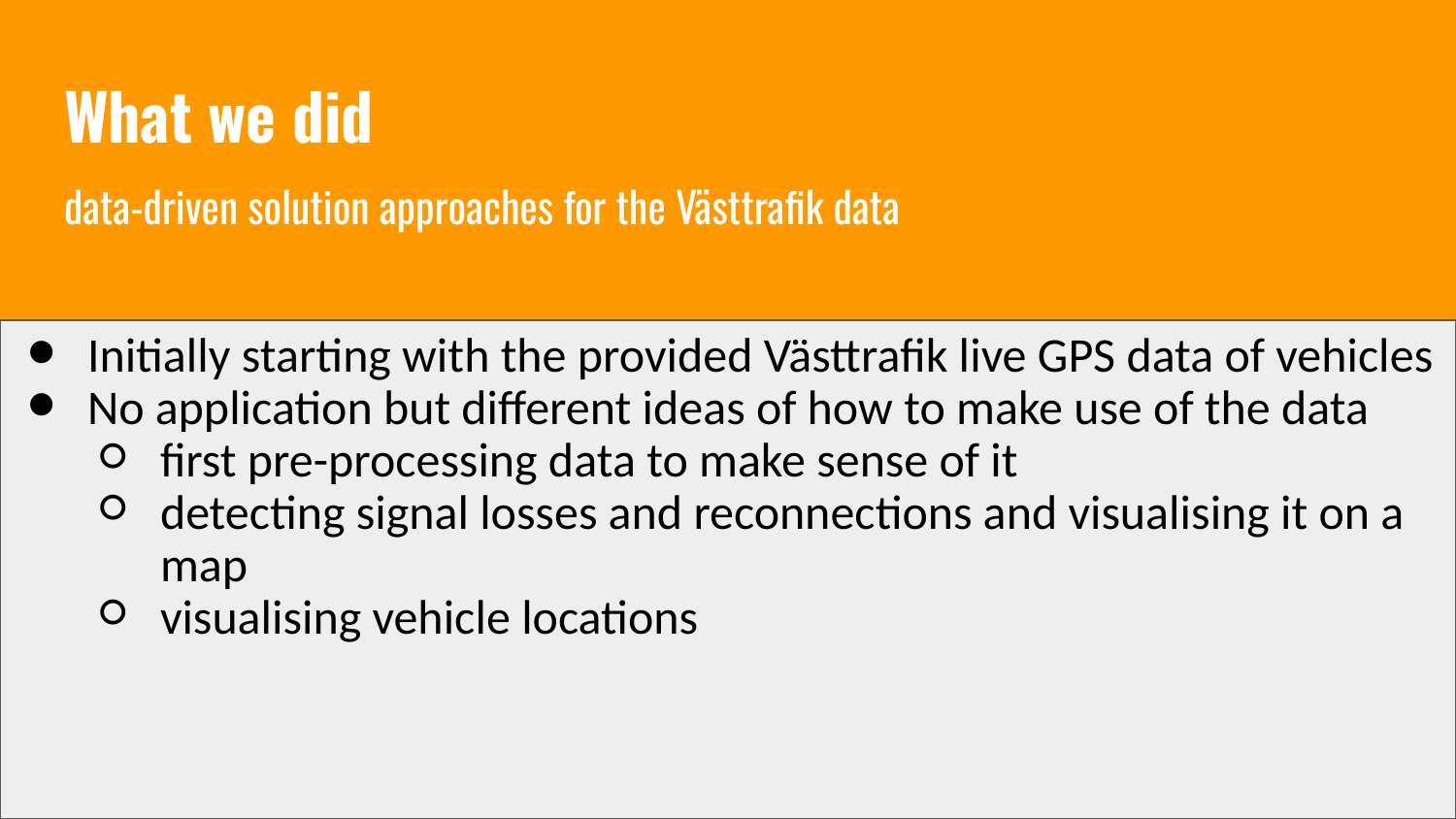

# What we did
data-driven solution approaches for the Västtrafik data

Initially starting with the provided Västtrafik live GPS data of vehicles
No application but different ideas of how to make use of the data
first pre-processing data to make sense of it
detecting signal losses and reconnections and visualising it on a map
visualising vehicle locations